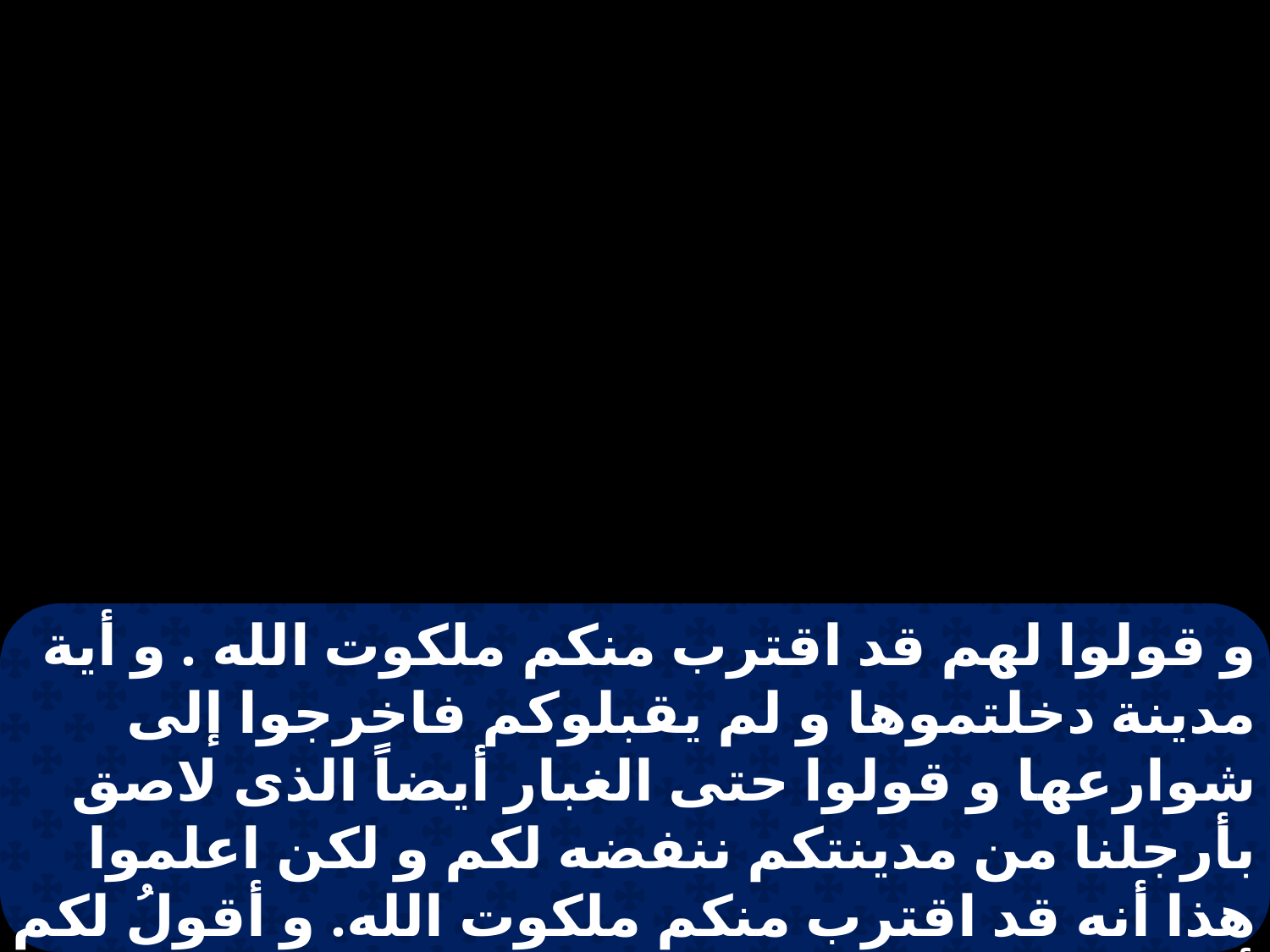

و قولوا لهم قد اقترب منكم ملكوت الله . و أية مدينة دخلتموها و لم يقبلوكم فاخرجوا إلى شوارعها و قولوا حتى الغبار أيضاً الذى لاصق بأرجلنا من مدينتكم ننفضه لكم و لكن اعلموا هذا أنه قد اقترب منكم ملكوت الله. و أقولُ لكم أنه سيكون لسدوم في ذلك اليوم راحة اكثر من تلك المدينة .